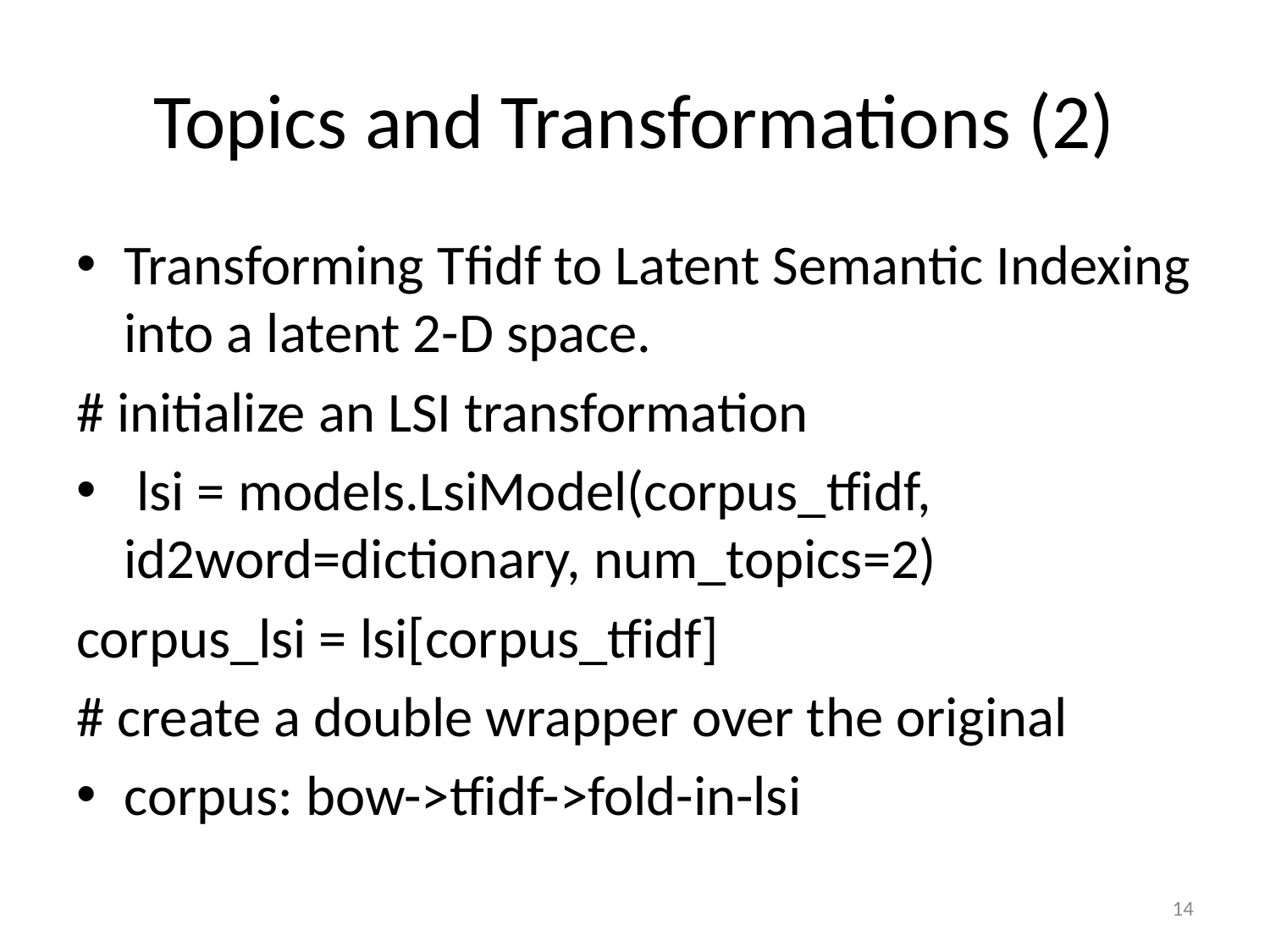

# Topics and Transformations (2)
Transforming Tfidf to Latent Semantic Indexing into a latent 2-D space.
# initialize an LSI transformation
 lsi = models.LsiModel(corpus_tfidf, id2word=dictionary, num_topics=2)
corpus_lsi = lsi[corpus_tfidf]
# create a double wrapper over the original
corpus: bow->tfidf->fold-in-lsi
14